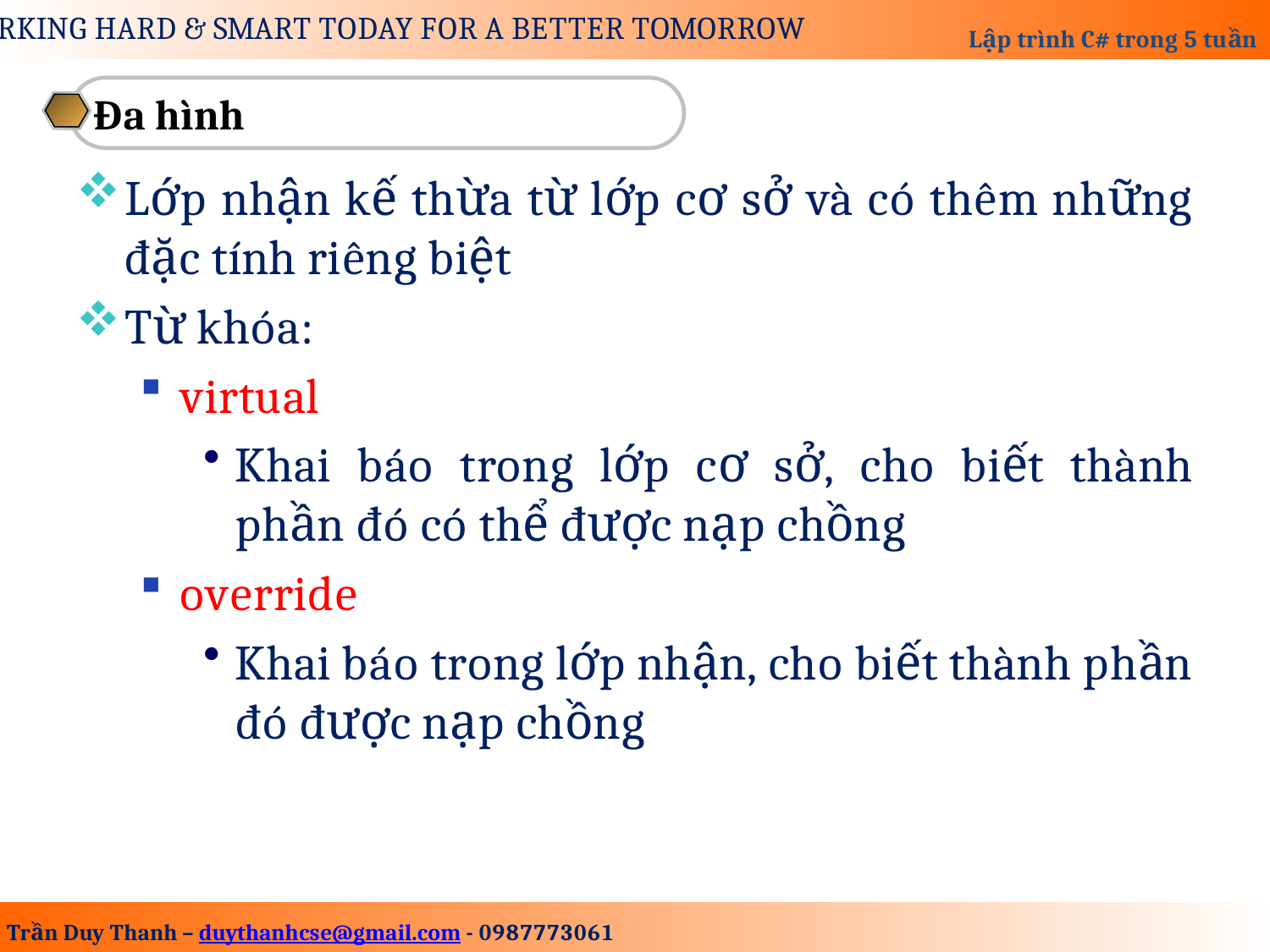

Đa hình

Lớp nhận kế thừa từ lớp cơ sở và có thêm những đặc tính riêng biệt
Từ khóa:
virtual
Khai báo trong lớp cơ sở, cho biết thành phần đó có thể được nạp chồng
override
Khai báo trong lớp nhận, cho biết thành phần đó được nạp chồng